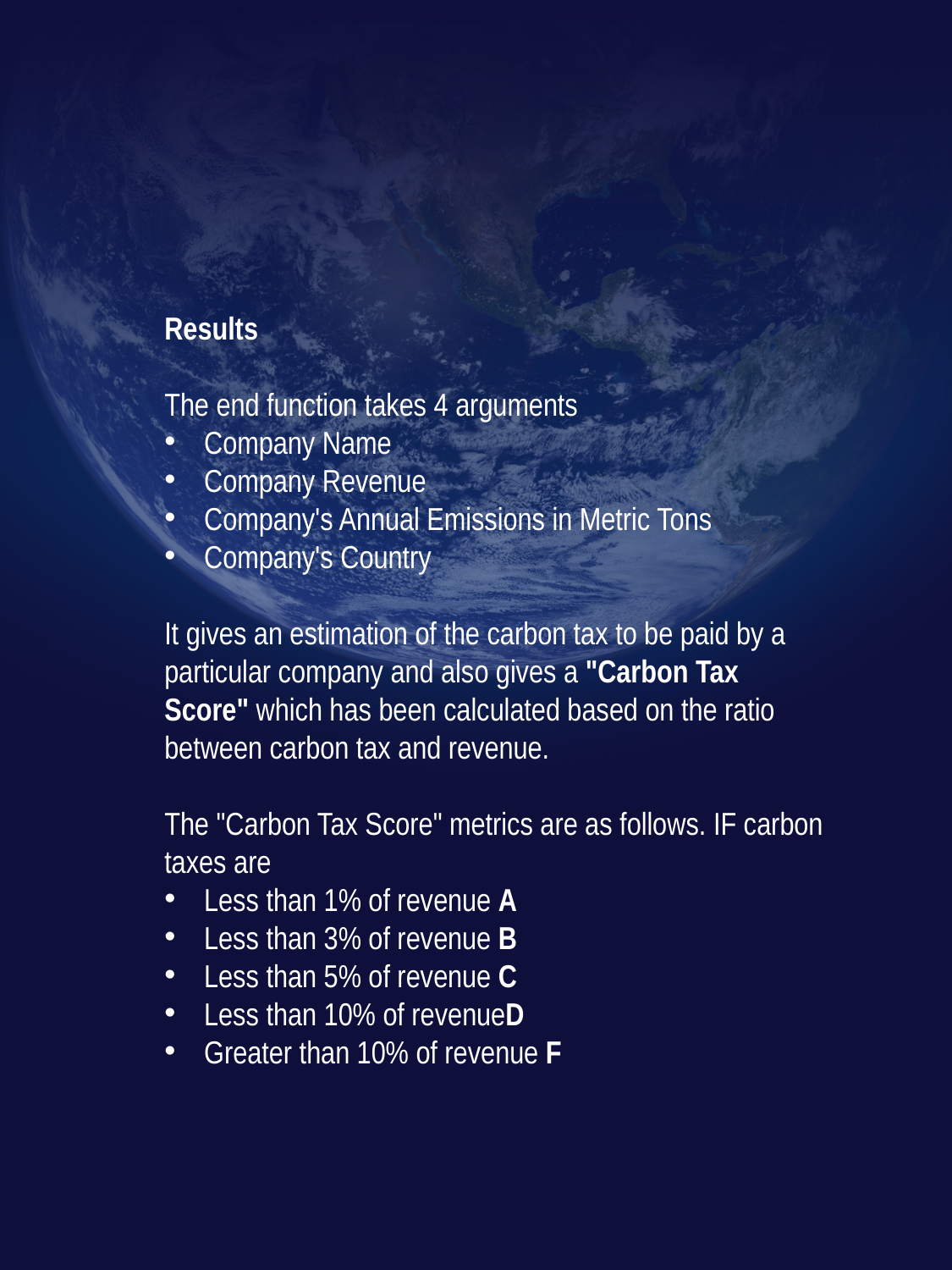

#
Results

The end function takes 4 arguments
Company Name
Company Revenue
Company's Annual Emissions in Metric Tons
Company's Country

It gives an estimation of the carbon tax to be paid by a particular company and also gives a "Carbon Tax Score" which has been calculated based on the ratio between carbon tax and revenue.

The "Carbon Tax Score" metrics are as follows. IF carbon taxes are
Less than 1% of revenue A
Less than 3% of revenue B
Less than 5% of revenue C
Less than 10% of revenueD
Greater than 10% of revenue F